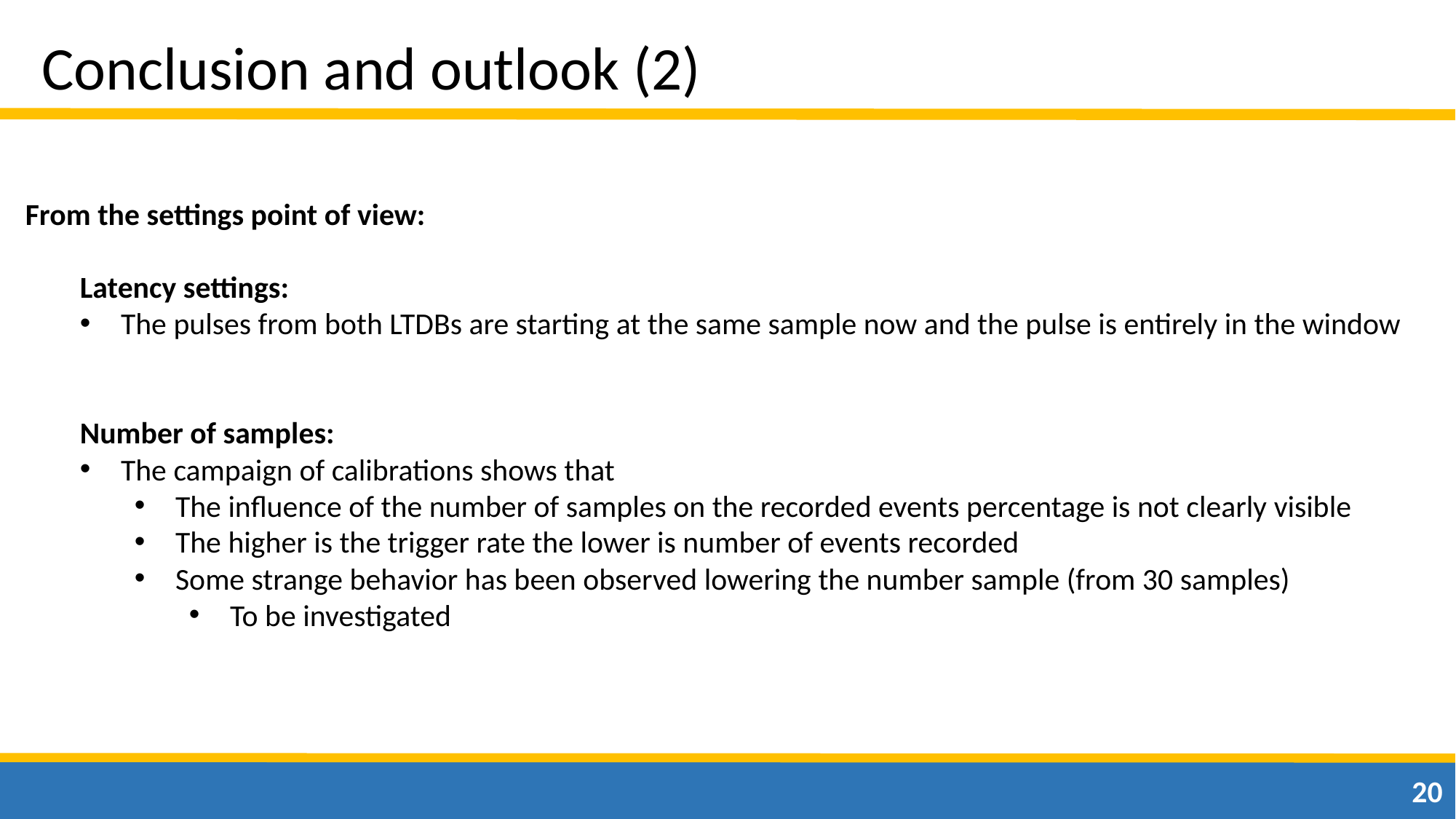

Conclusion and outlook (2)
From the settings point of view:

Latency settings:
The pulses from both LTDBs are starting at the same sample now and the pulse is entirely in the window

Number of samples:
The campaign of calibrations shows that
The influence of the number of samples on the recorded events percentage is not clearly visible
The higher is the trigger rate the lower is number of events recorded
Some strange behavior has been observed lowering the number sample (from 30 samples)
To be investigated

20